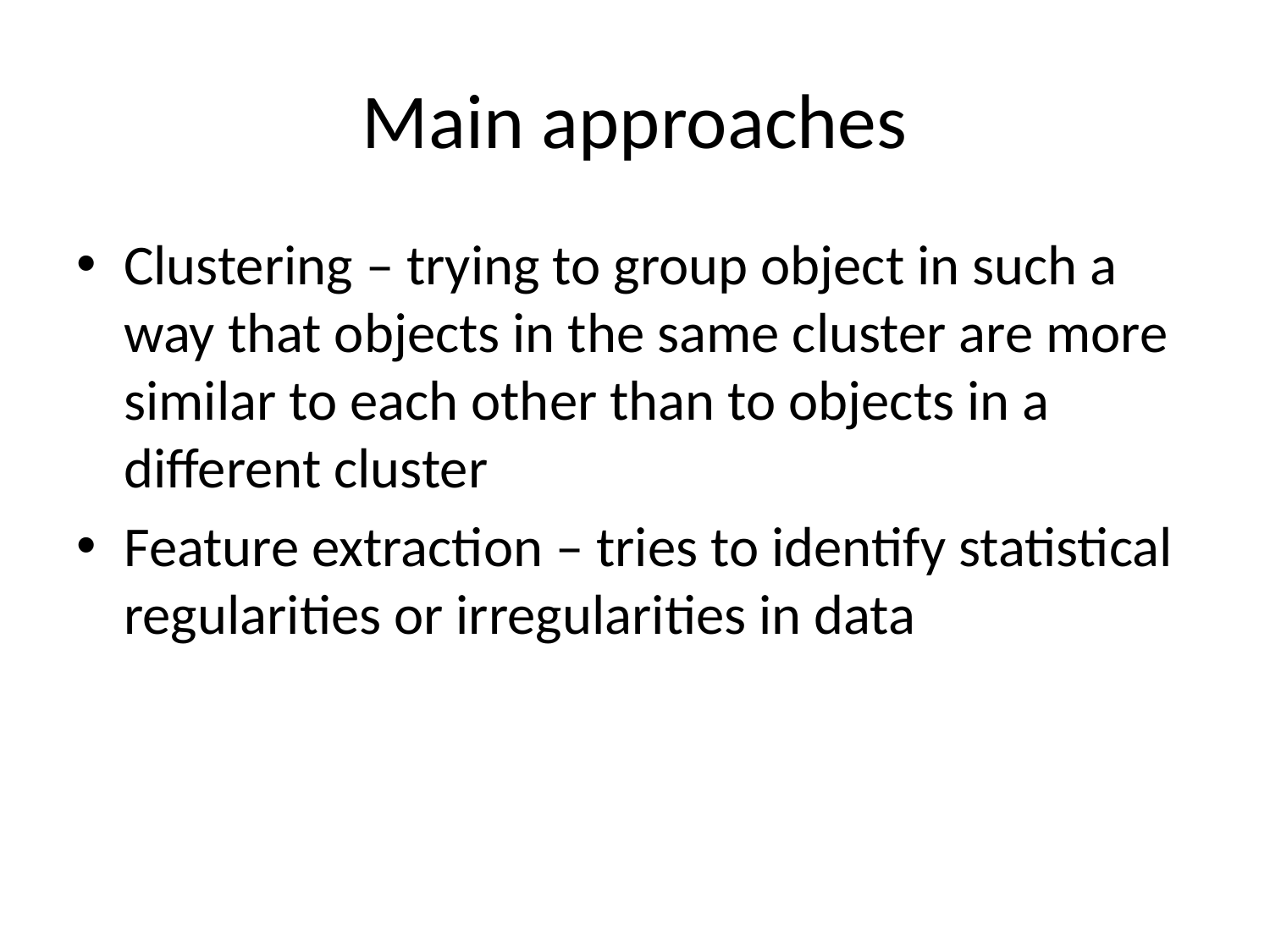

# Main approaches
Clustering – trying to group object in such a way that objects in the same cluster are more similar to each other than to objects in a different cluster
Feature extraction – tries to identify statistical regularities or irregularities in data